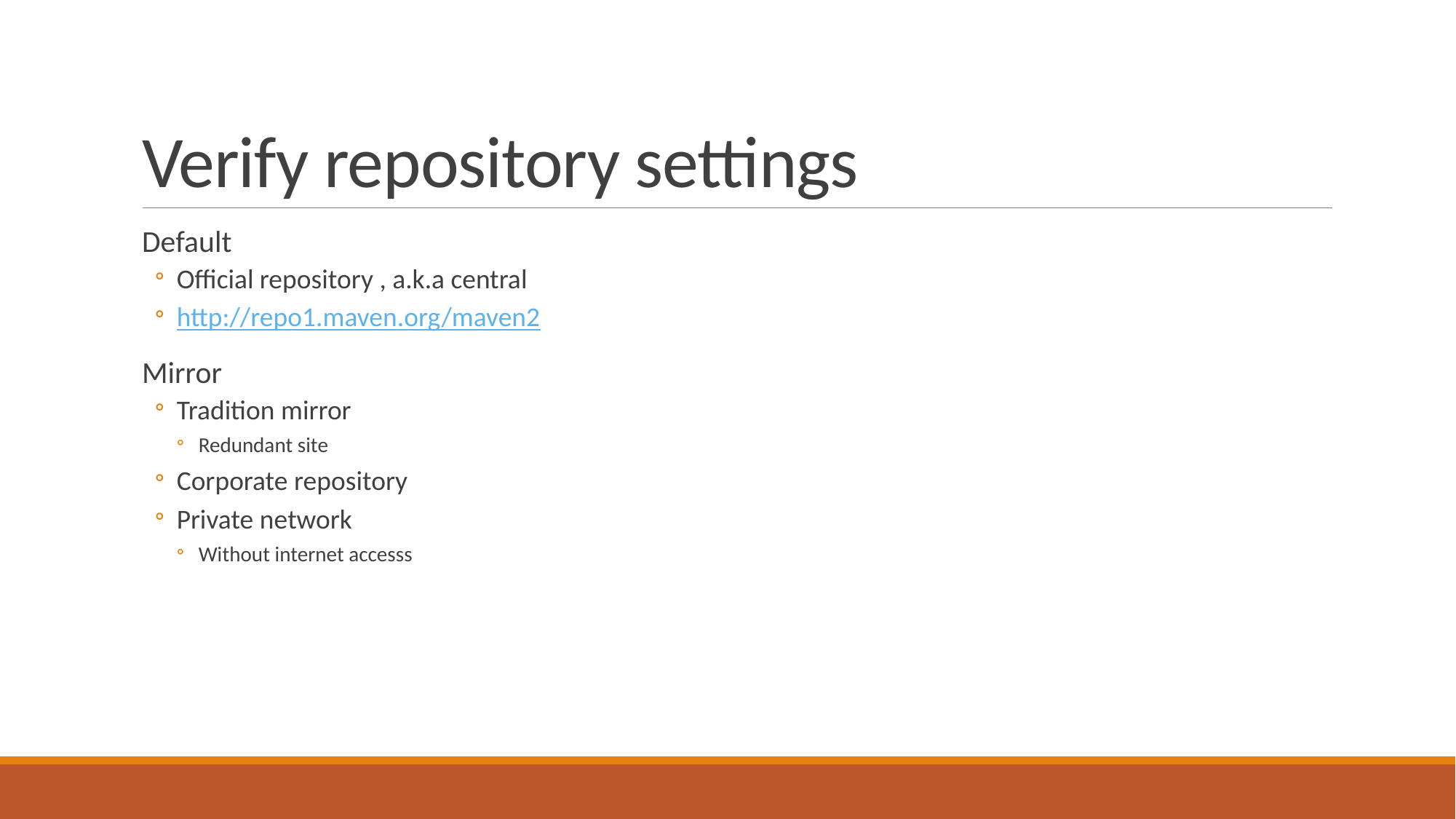

# Verify repository settings
Default
Official repository , a.k.a central
http://repo1.maven.org/maven2
Mirror
Tradition mirror
Redundant site
Corporate repository
Private network
Without internet accesss